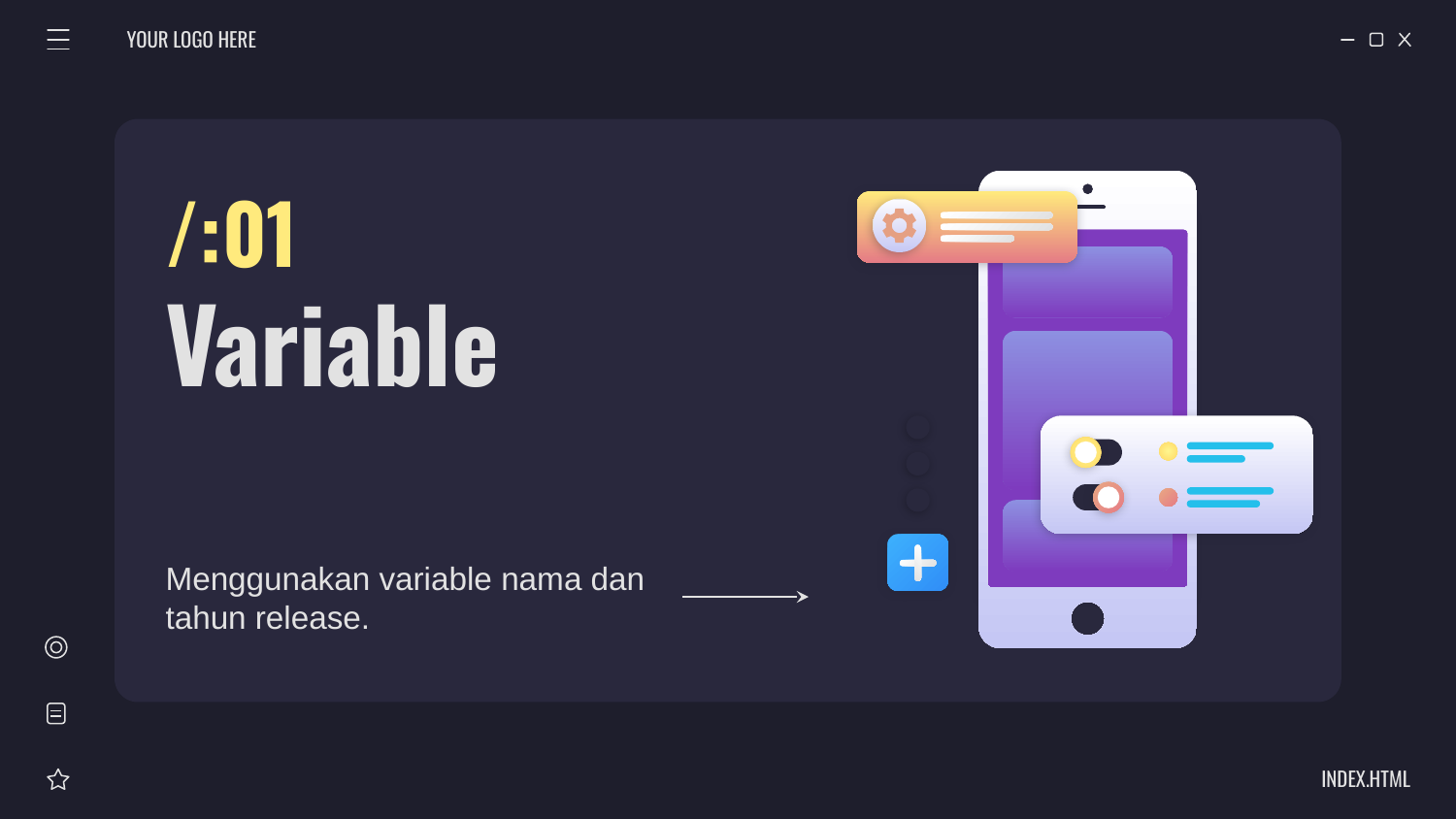

YOUR LOGO HERE

/:01

# Variable
Menggunakan variable nama dan tahun release.

INDEX.HTML